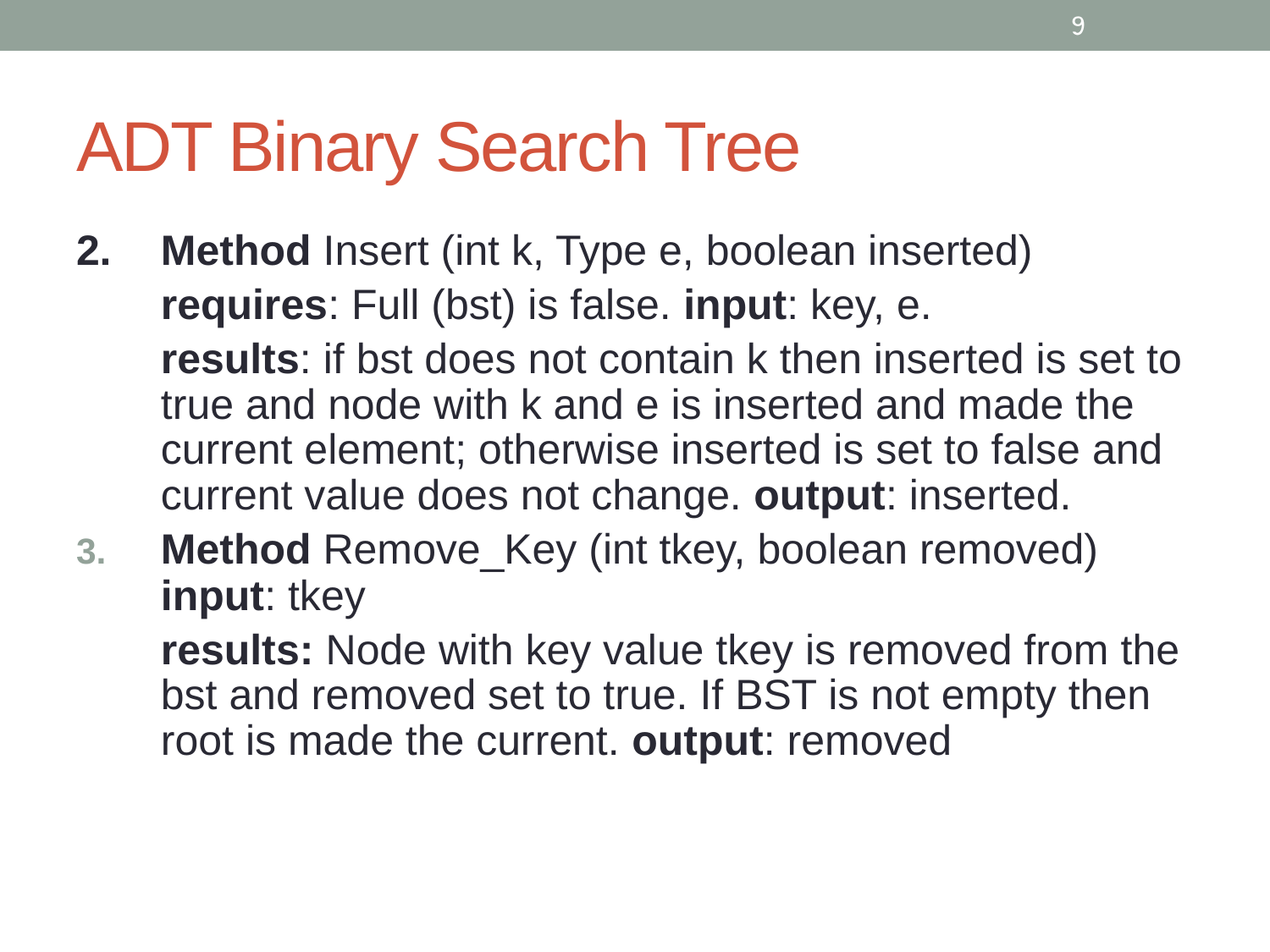

9
# ADT Binary Search Tree
2.	Method Insert (int k, Type e, boolean inserted)
	requires: Full (bst) is false. input: key, e.
	results: if bst does not contain k then inserted is set to true and node with k and e is inserted and made the current element; otherwise inserted is set to false and current value does not change. output: inserted.
Method Remove_Key (int tkey, boolean removed) input: tkey
	results: Node with key value tkey is removed from the bst and removed set to true. If BST is not empty then root is made the current. output: removed